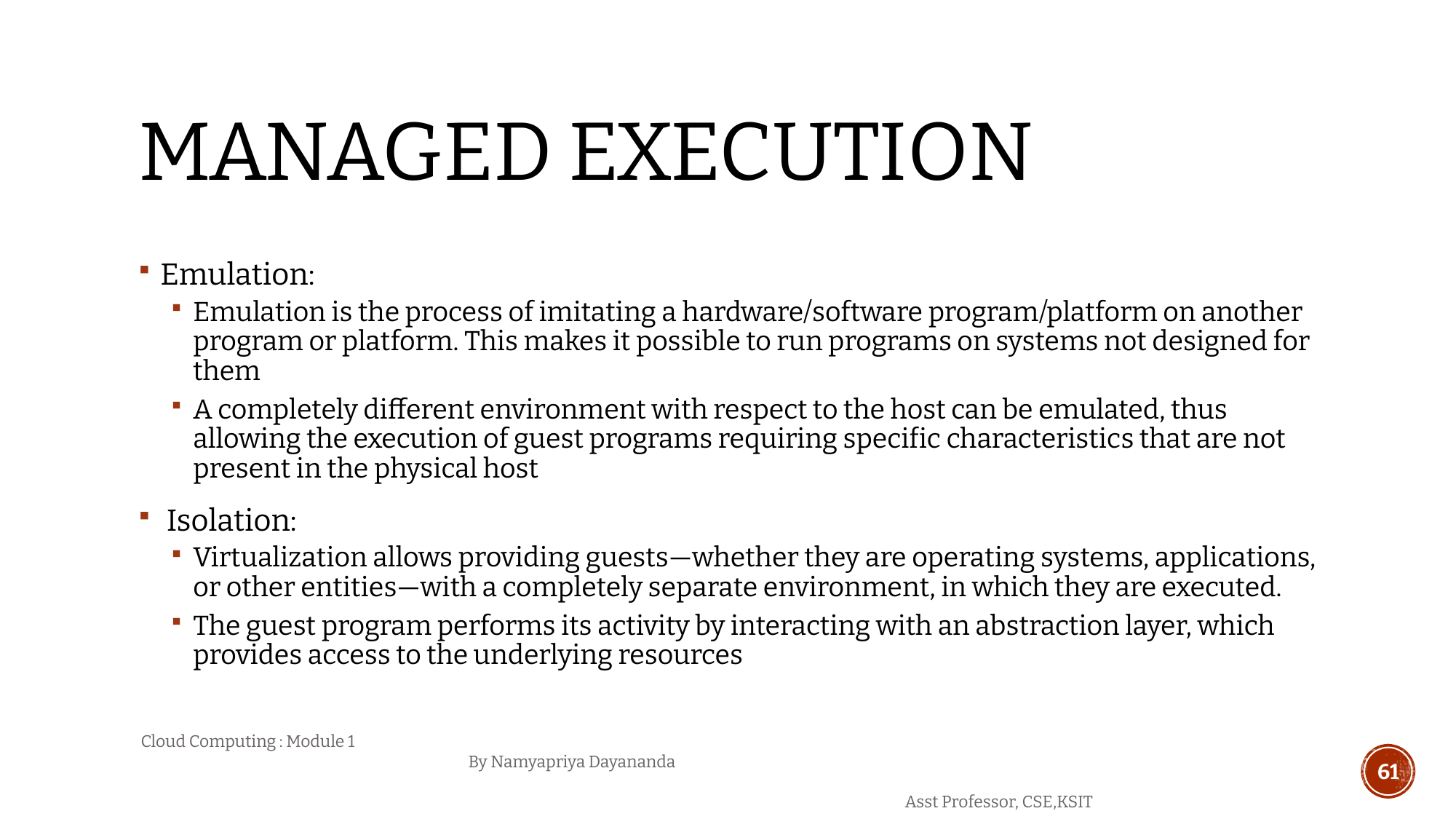

# Managed execution
Emulation:
Emulation is the process of imitating a hardware/software program/platform on another program or platform. This makes it possible to run programs on systems not designed for them
A completely different environment with respect to the host can be emulated, thus allowing the execution of guest programs requiring specific characteristics that are not present in the physical host
 Isolation:
Virtualization allows providing guests—whether they are operating systems, applications, or other entities—with a completely separate environment, in which they are executed.
The guest program performs its activity by interacting with an abstraction layer, which provides access to the underlying resources
Cloud Computing : Module 1                                             										By Namyapriya Dayananda
																	Asst Professor, CSE,KSIT
61